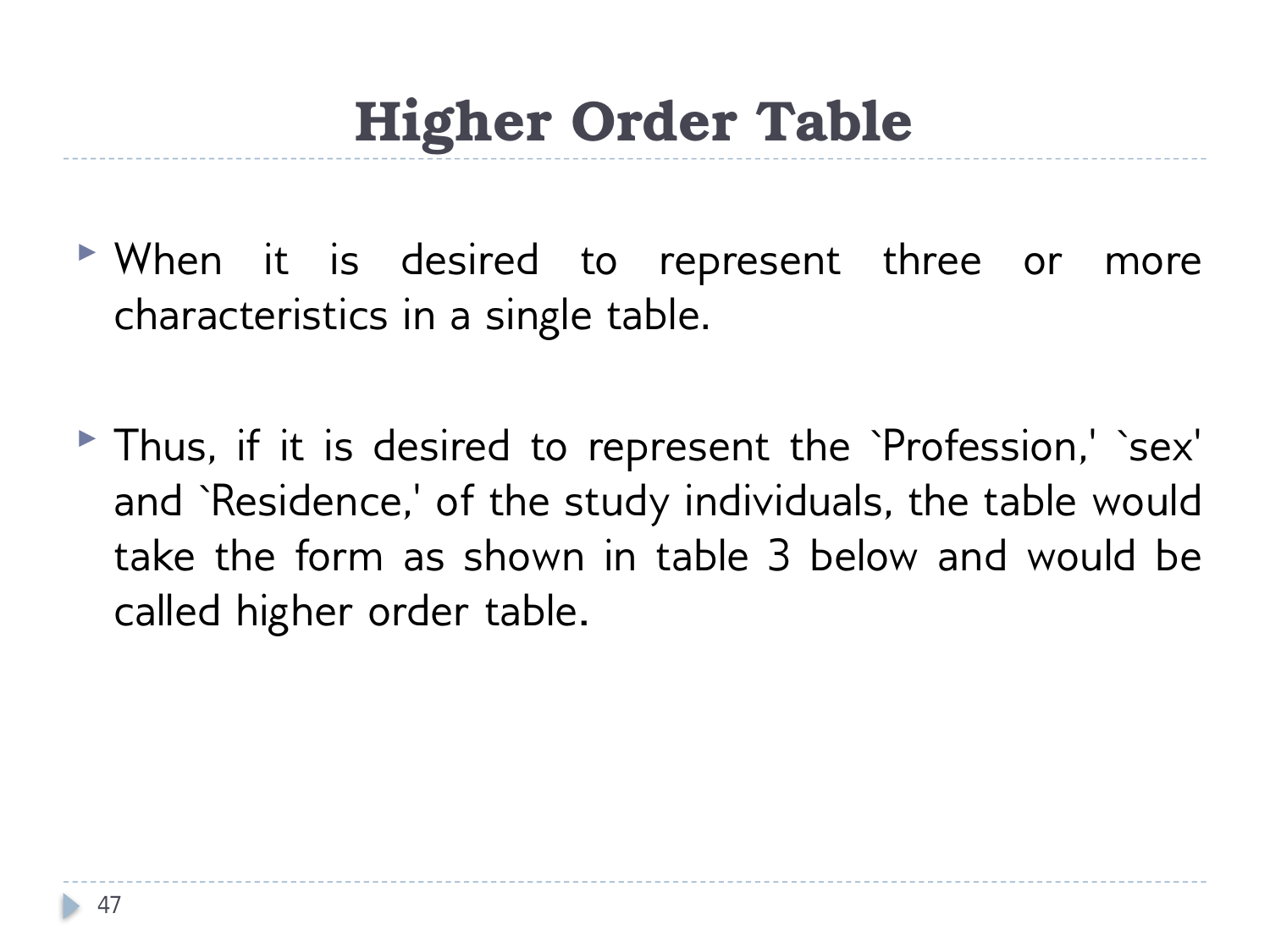

# Higher Order Table
When it is desired to represent three or more characteristics in a single table.

Thus, if it is desired to represent the `Profession,' `sex' and `Residence,' of the study individuals, the table would take the form as shown in table 3 below and would be called higher order table.
47